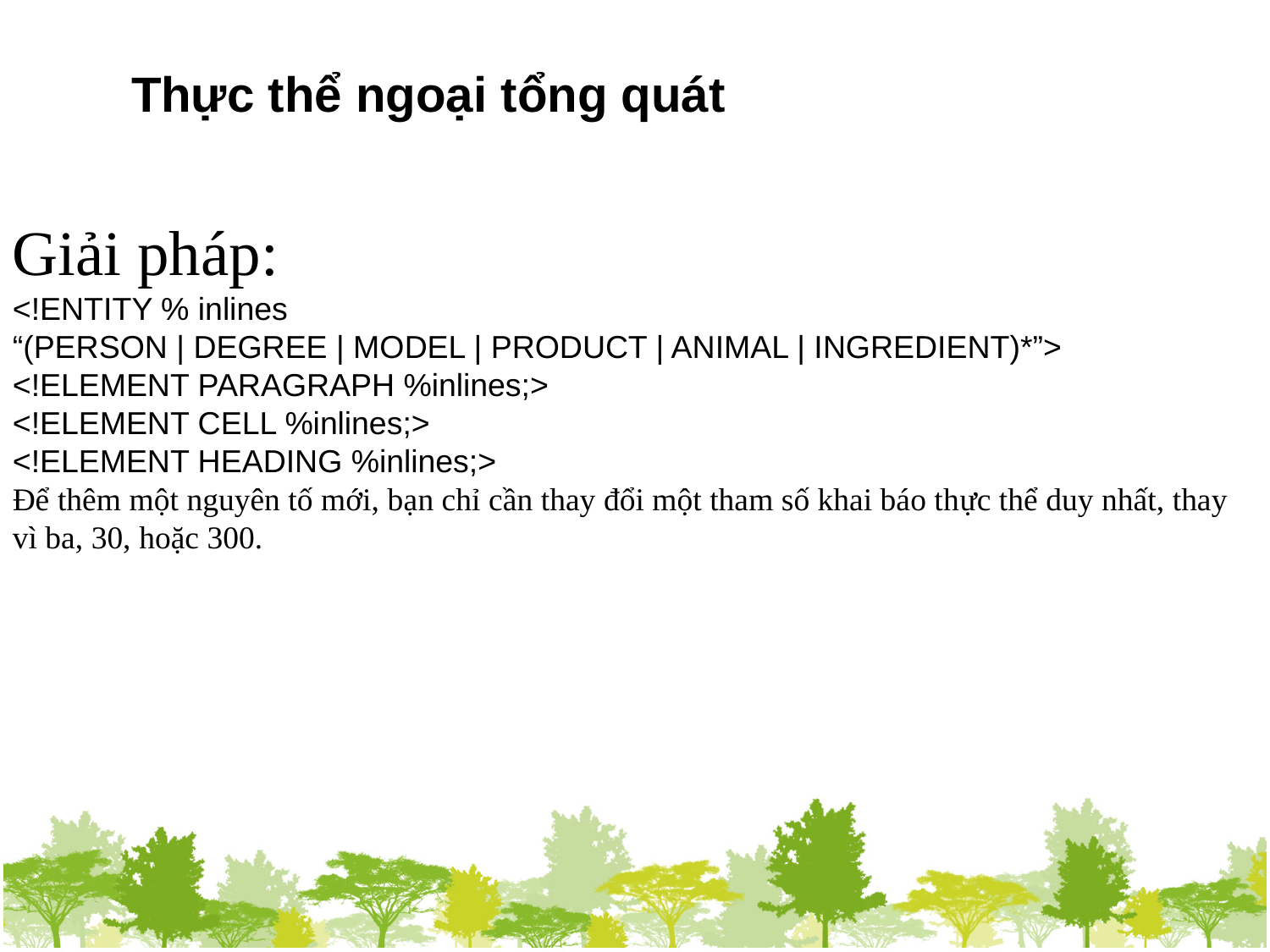

Thực thể ngoại tổng quát
Giải pháp:
<!ENTITY % inlines
“(PERSON | DEGREE | MODEL | PRODUCT | ANIMAL | INGREDIENT)*”>
<!ELEMENT PARAGRAPH %inlines;>
<!ELEMENT CELL %inlines;>
<!ELEMENT HEADING %inlines;>
Để thêm một nguyên tố mới, bạn chỉ cần thay đổi một tham số khai báo thực thể duy nhất, thay vì ba, 30, hoặc 300.